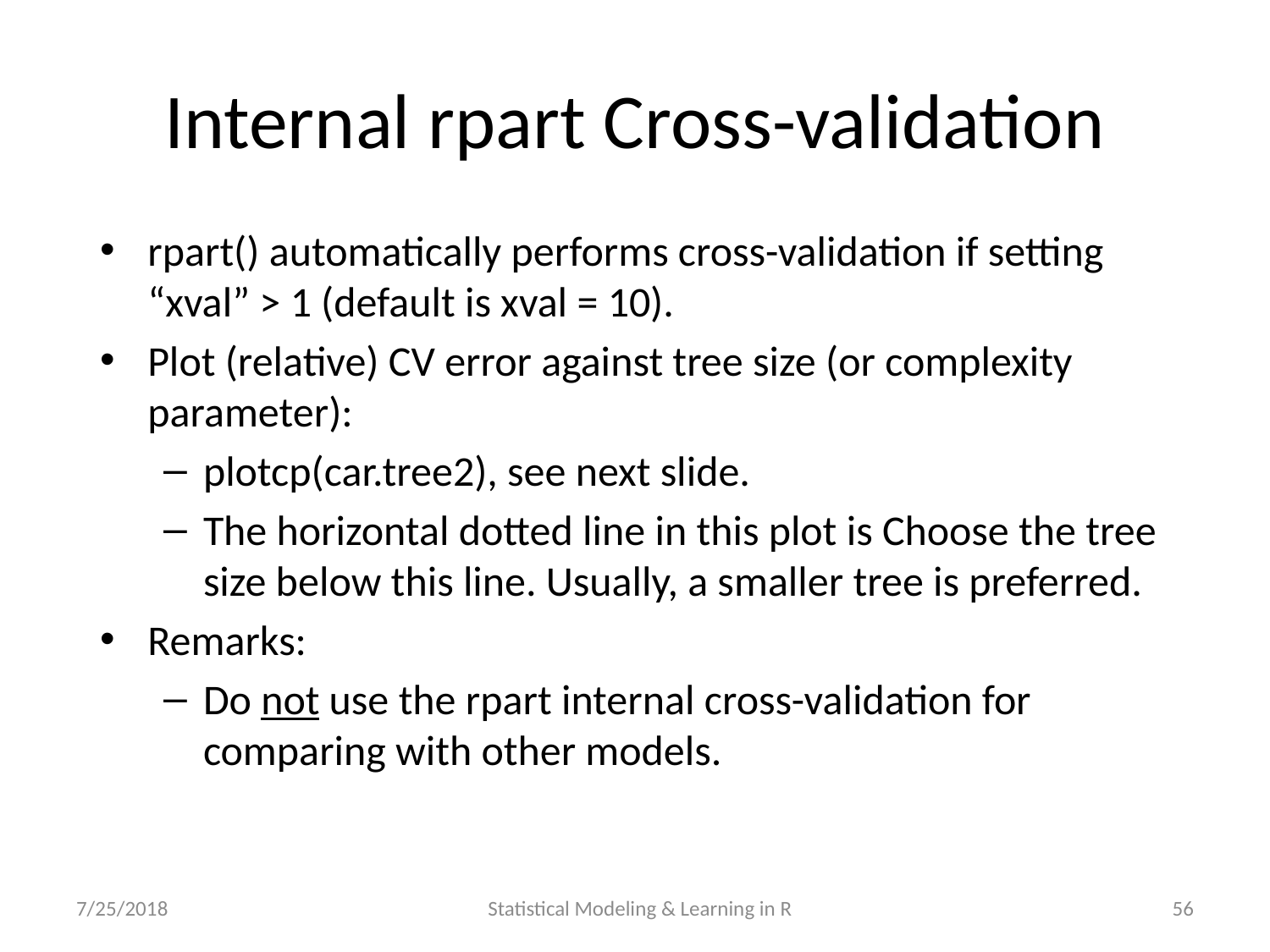

# Internal rpart Cross-validation
rpart() automatically performs cross-validation if setting “xval” > 1 (default is xval = 10).
Plot (relative) CV error against tree size (or complexity parameter):
plotcp(car.tree2), see next slide.
The horizontal dotted line in this plot is Choose the tree size below this line. Usually, a smaller tree is preferred.
Remarks:
Do not use the rpart internal cross-validation for comparing with other models.
7/25/2018
Statistical Modeling & Learning in R
56